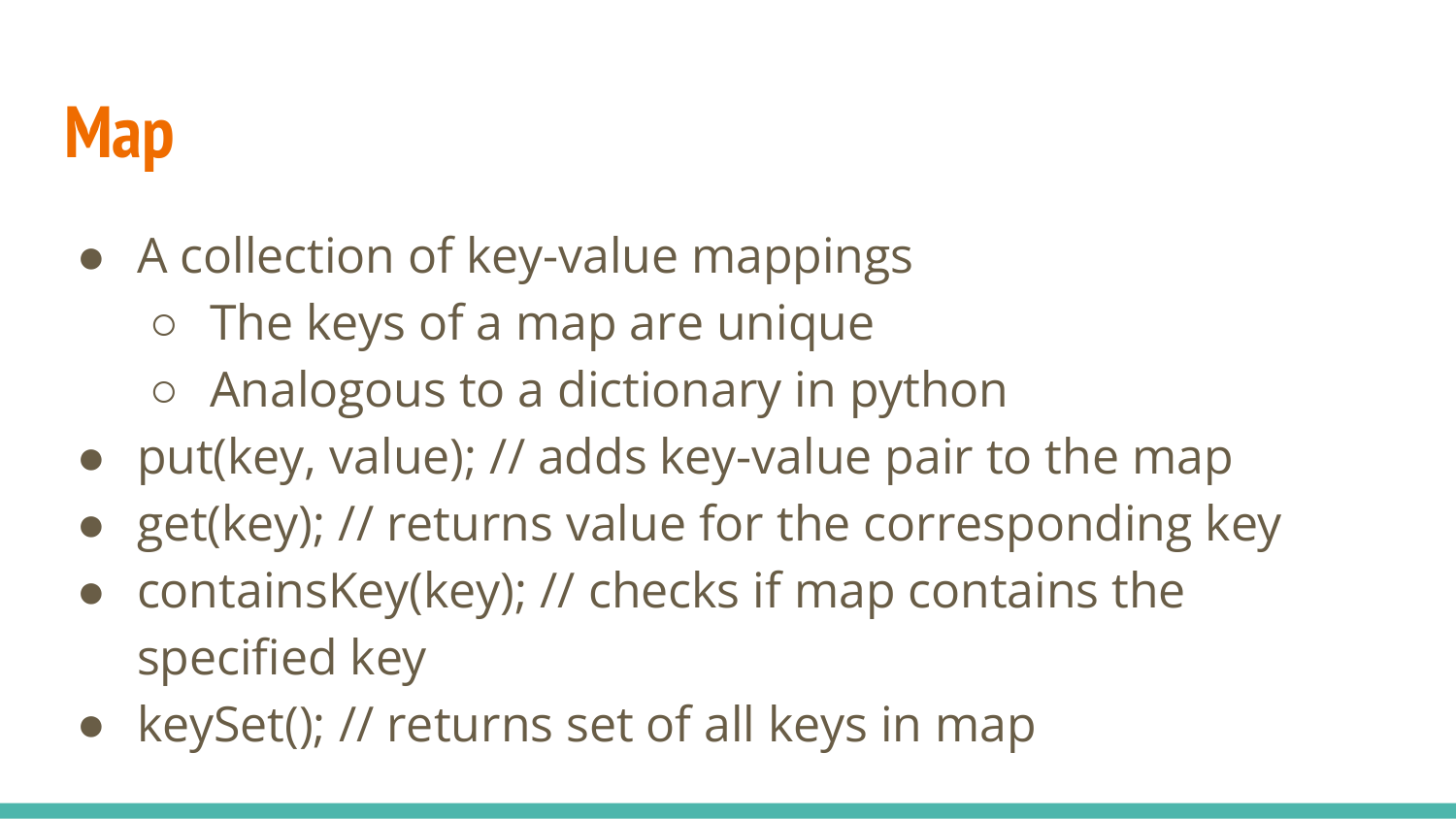

# Map
A collection of key-value mappings
The keys of a map are unique
Analogous to a dictionary in python
put(key, value); // adds key-value pair to the map
get(key); // returns value for the corresponding key
containsKey(key); // checks if map contains the specified key
keySet(); // returns set of all keys in map